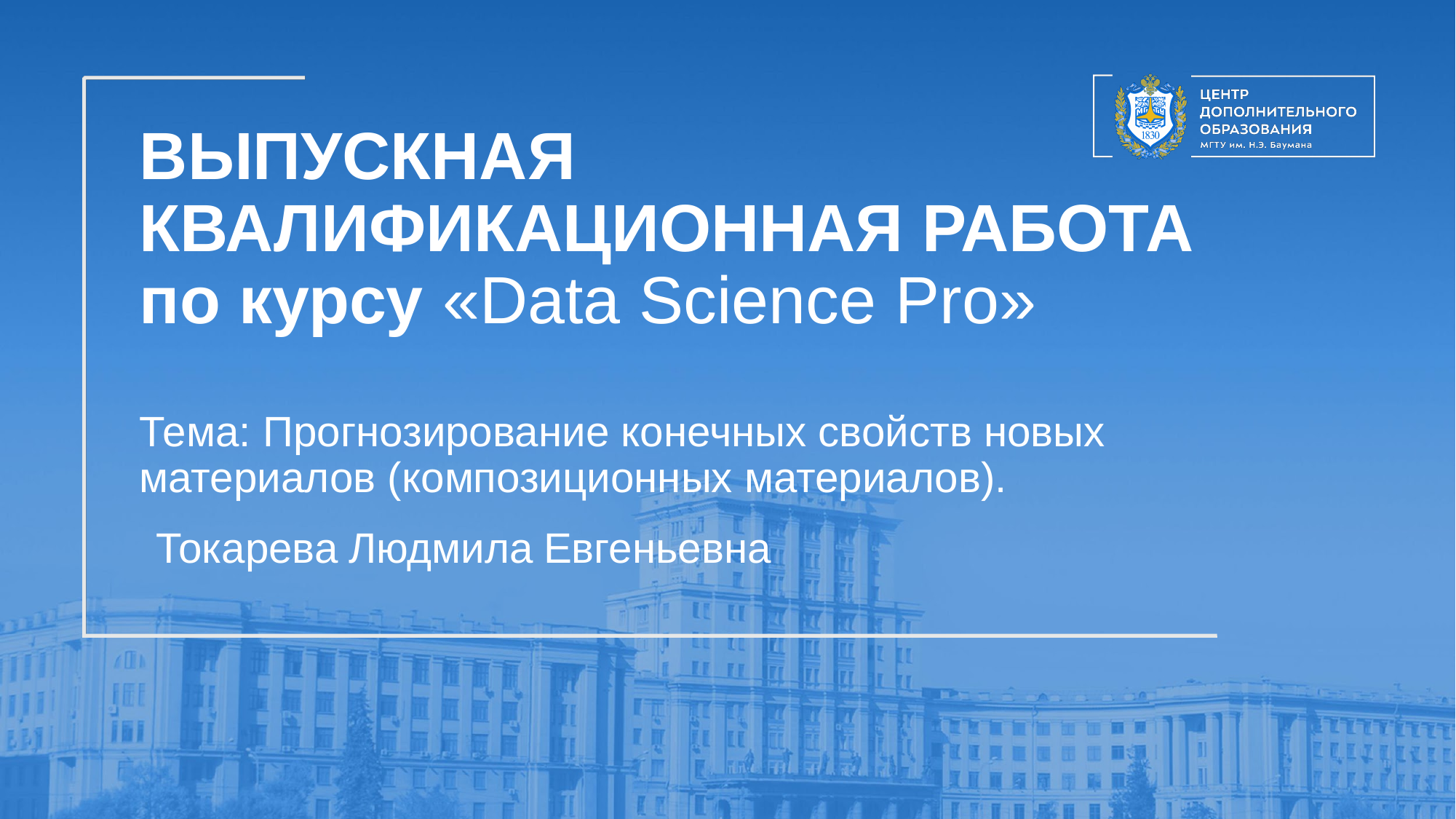

# ВЫПУСКНАЯ КВАЛИФИКАЦИОННАЯ РАБОТА по курсу «Data Science Pro» Тема: Прогнозирование конечных свойств новых материалов (композиционных материалов).
Токарева Людмила Евгеньевна